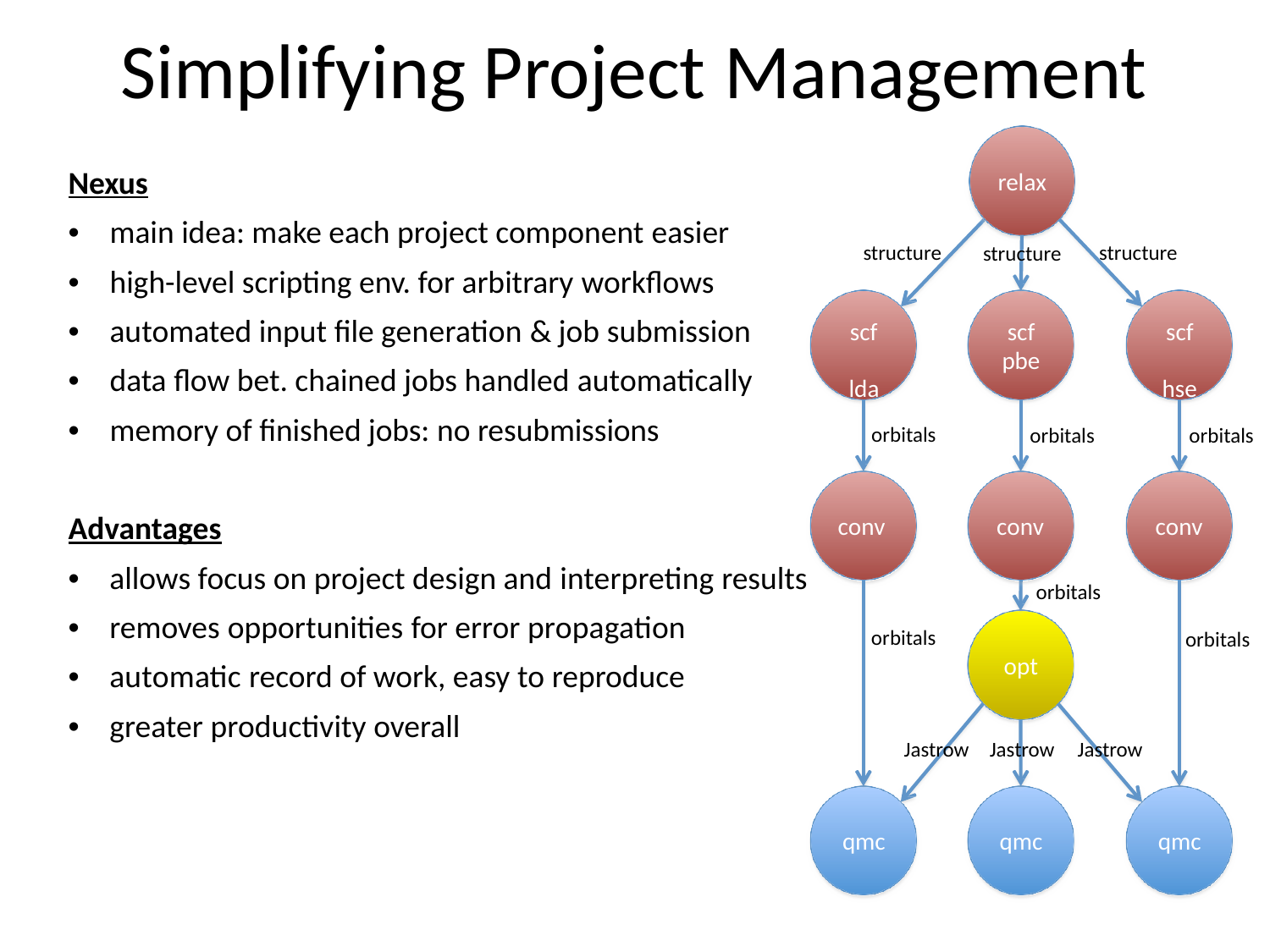

# Simplifying Project Management

Nexus
relax
• 	main idea: make each project component easier
• 	high-level scripting env. for arbitrary workﬂows
• 	automated input ﬁle generation & job submission
• 	data ﬂow bet. chained jobs handled automatically
• 	memory of ﬁnished jobs: no resubmissions

structure
structure
structure

scf  lda
scf  pbe
scf  hse

orbitals
orbitals
orbitals

Advantages
conv
conv
conv
• 	allows focus on project design and interpreting results
• 	removes opportunities for error propagation
• 	automatic record of work, easy to reproduce
• 	greater productivity overall

orbitals

orbitals
orbitals
opt

Jastrow
Jastrow
Jastrow

qmc
qmc
qmc